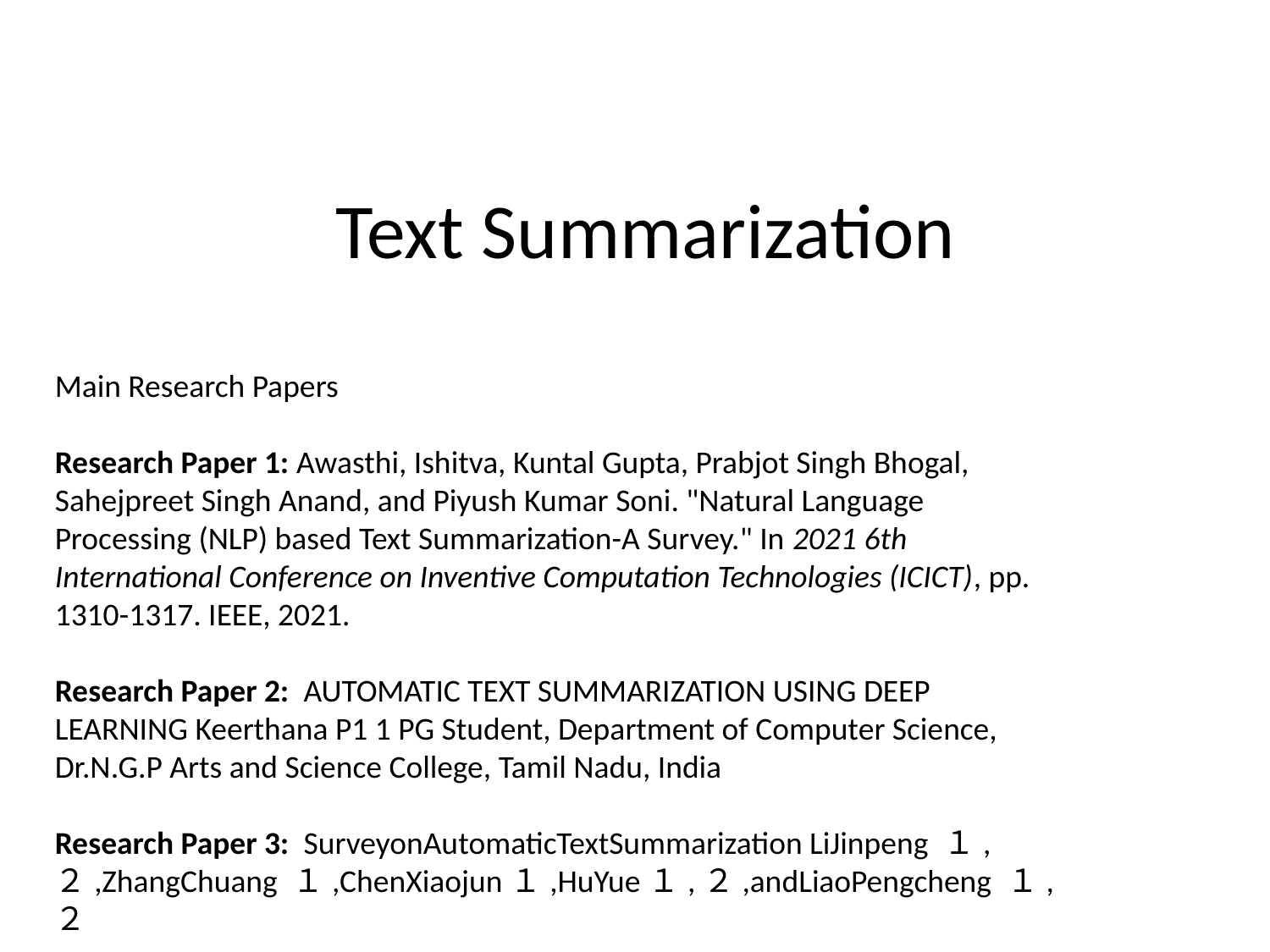

# Text Summarization
Main Research Papers

Research Paper 1: Awasthi, Ishitva, Kuntal Gupta, Prabjot Singh Bhogal, Sahejpreet Singh Anand, and Piyush Kumar Soni. "Natural Language Processing (NLP) based Text Summarization-A Survey." In 2021 6th International Conference on Inventive Computation Technologies (ICICT), pp. 1310-1317. IEEE, 2021.

Research Paper 2:  AUTOMATIC TEXT SUMMARIZATION USING DEEP LEARNING Keerthana P1 1 PG Student, Department of Computer Science, Dr.N.G.P Arts and Science College, Tamil Nadu, India

Research Paper 3:  SurveyonAutomaticTextSummarization LiJinpeng １,２,ZhangChuang １,ChenXiaojun１,HuYue１,２,andLiaoPengcheng １,２